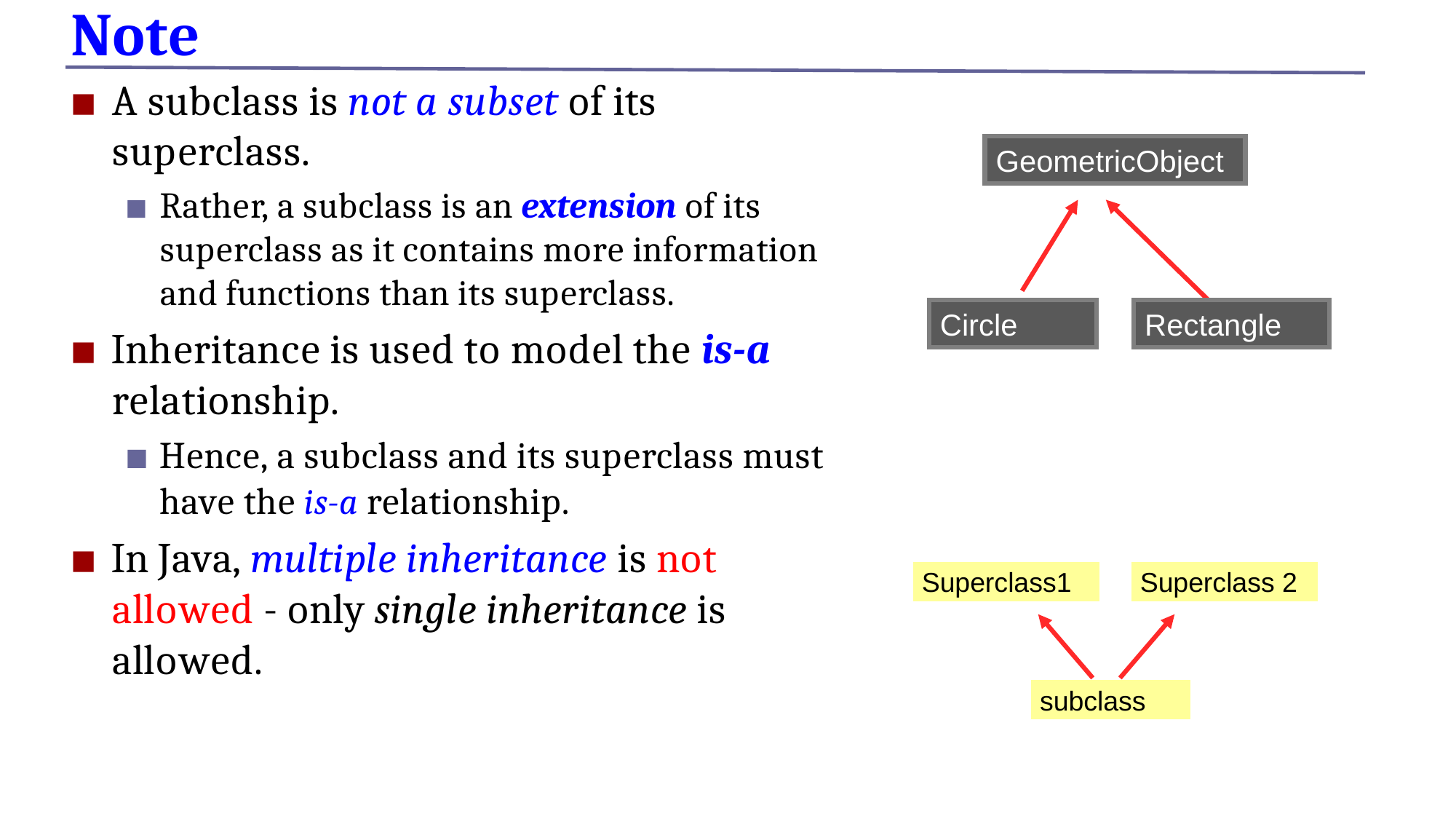

# Note
A subclass is not a subset of its superclass.
Rather, a subclass is an extension of its superclass as it contains more information and functions than its superclass.
Inheritance is used to model the is-a relationship.
Hence, a subclass and its superclass must have the is-a relationship.
In Java, multiple inheritance is not allowed - only single inheritance is allowed.

GeometricObject
Circle
Rectangle
Superclass1
Superclass 2

subclass